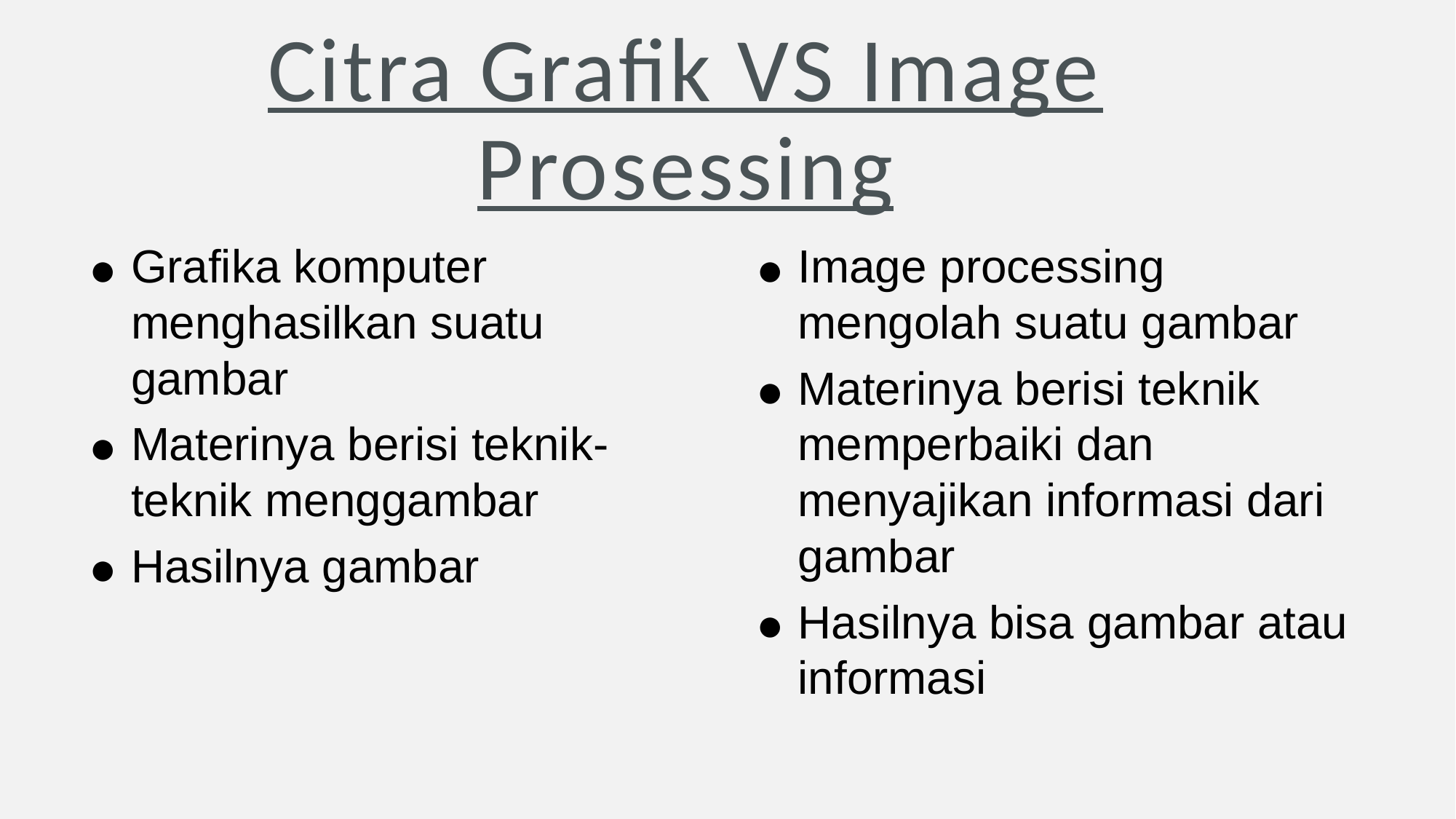

# Citra Grafik VS Image Prosessing
Grafika komputer menghasilkan suatu gambar
Materinya berisi teknik-teknik menggambar
Hasilnya gambar

Image processing mengolah suatu gambar
Materinya berisi teknik memperbaiki dan menyajikan informasi dari gambar
Hasilnya bisa gambar atau informasi